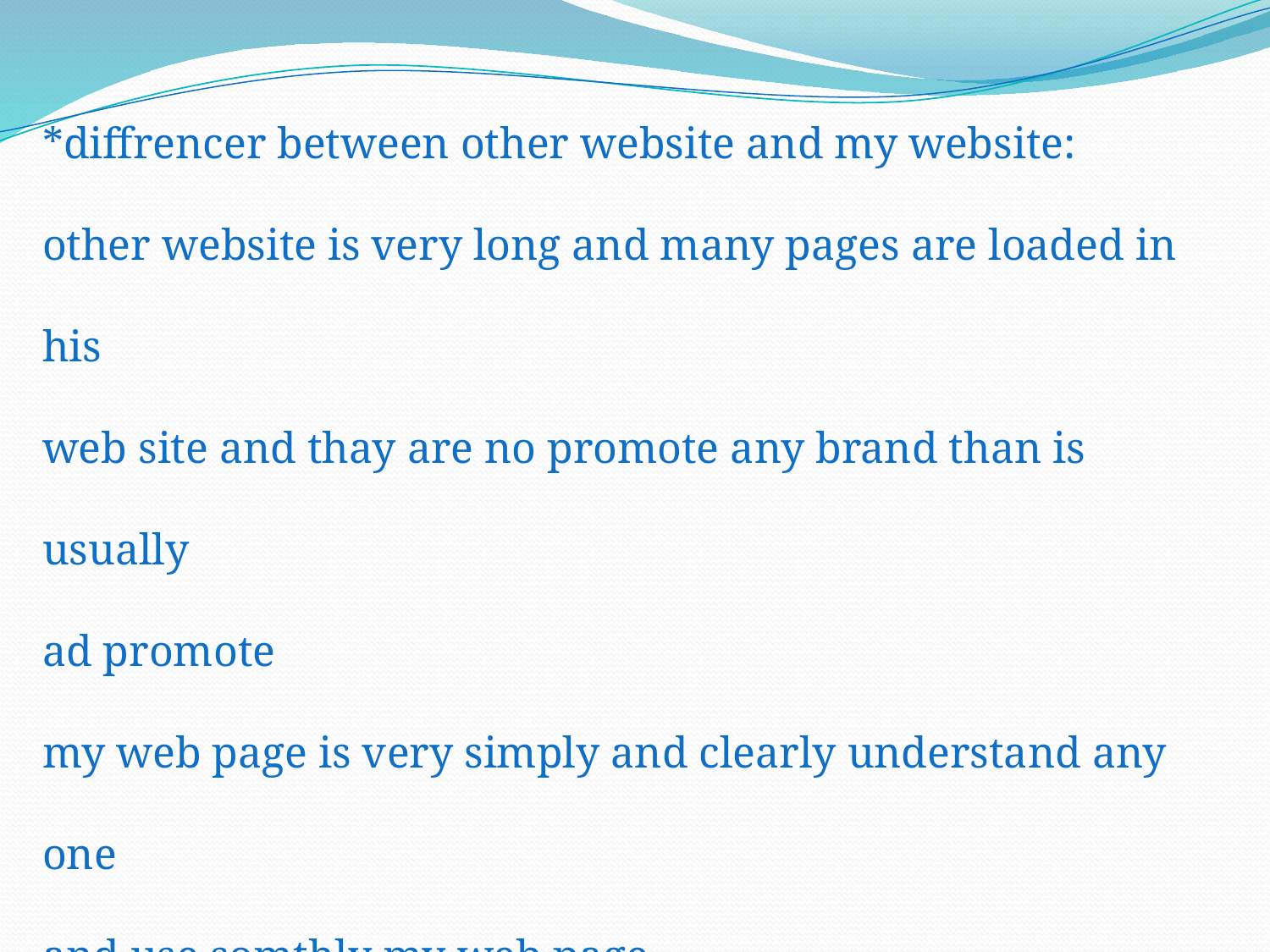

*diffrencer between other website and my website:
other website is very long and many pages are loaded in his
web site and thay are no promote any brand than is usually
ad promote
my web page is very simply and clearly understand any one
and use somthly my web page
-------------------------------------------------------------